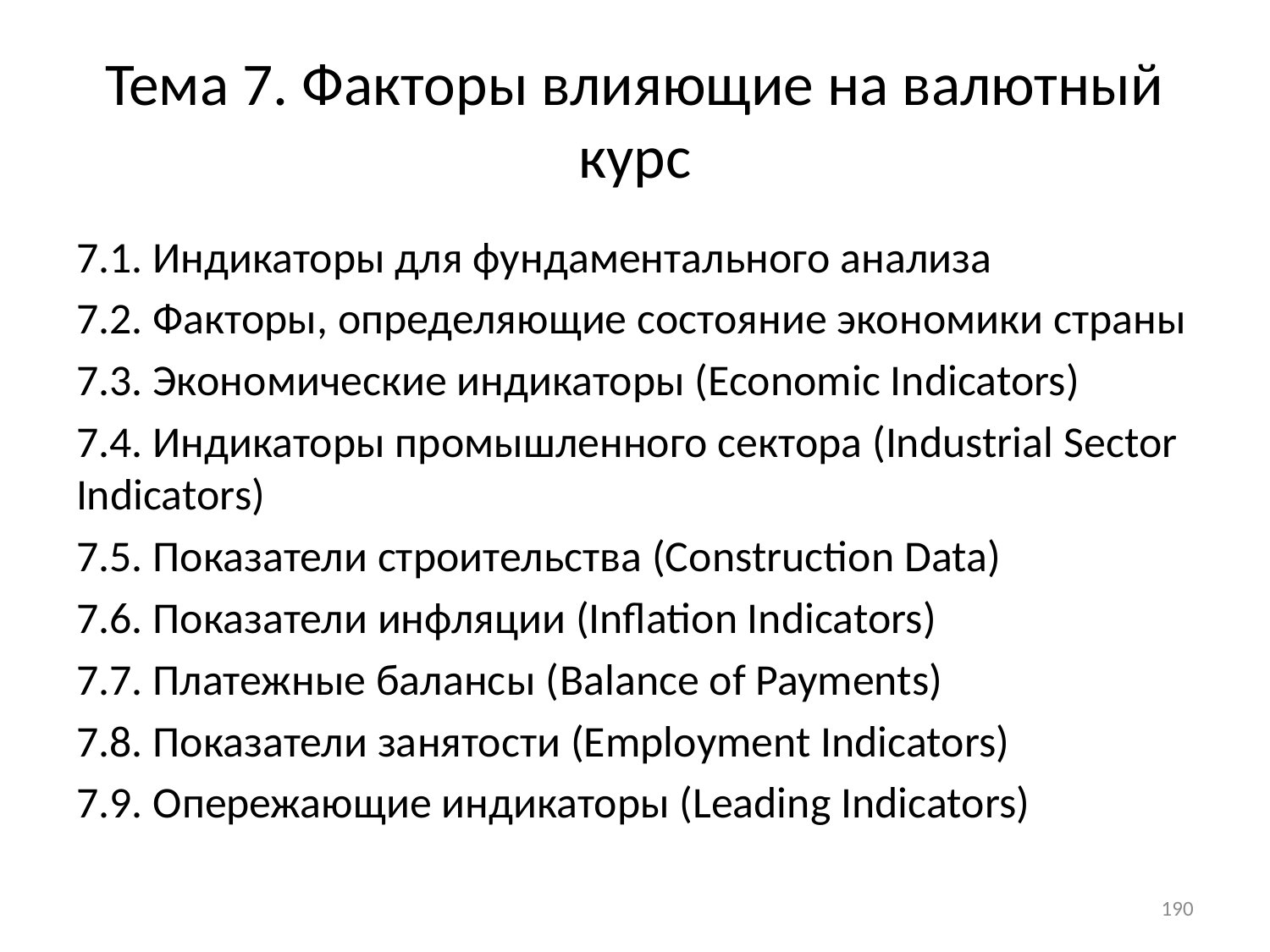

# Тема 7. Факторы влияющие на валютный курс
7.1. Индикаторы для фундаментального анализа
7.2. Факторы, определяющие состояние экономики страны
7.3. Экономические индикаторы (Economic Indicators)
7.4. Индикаторы промышленного сектора (Industrial Sector Indicators)
7.5. Показатели строительства (Construction Data)
7.6. Показатели инфляции (Inflation Indicators)
7.7. Платежные балансы (Balance of Payments)
7.8. Показатели занятости (Employment Indicators)
7.9. Опережающие индикаторы (Leading Indicators)
190